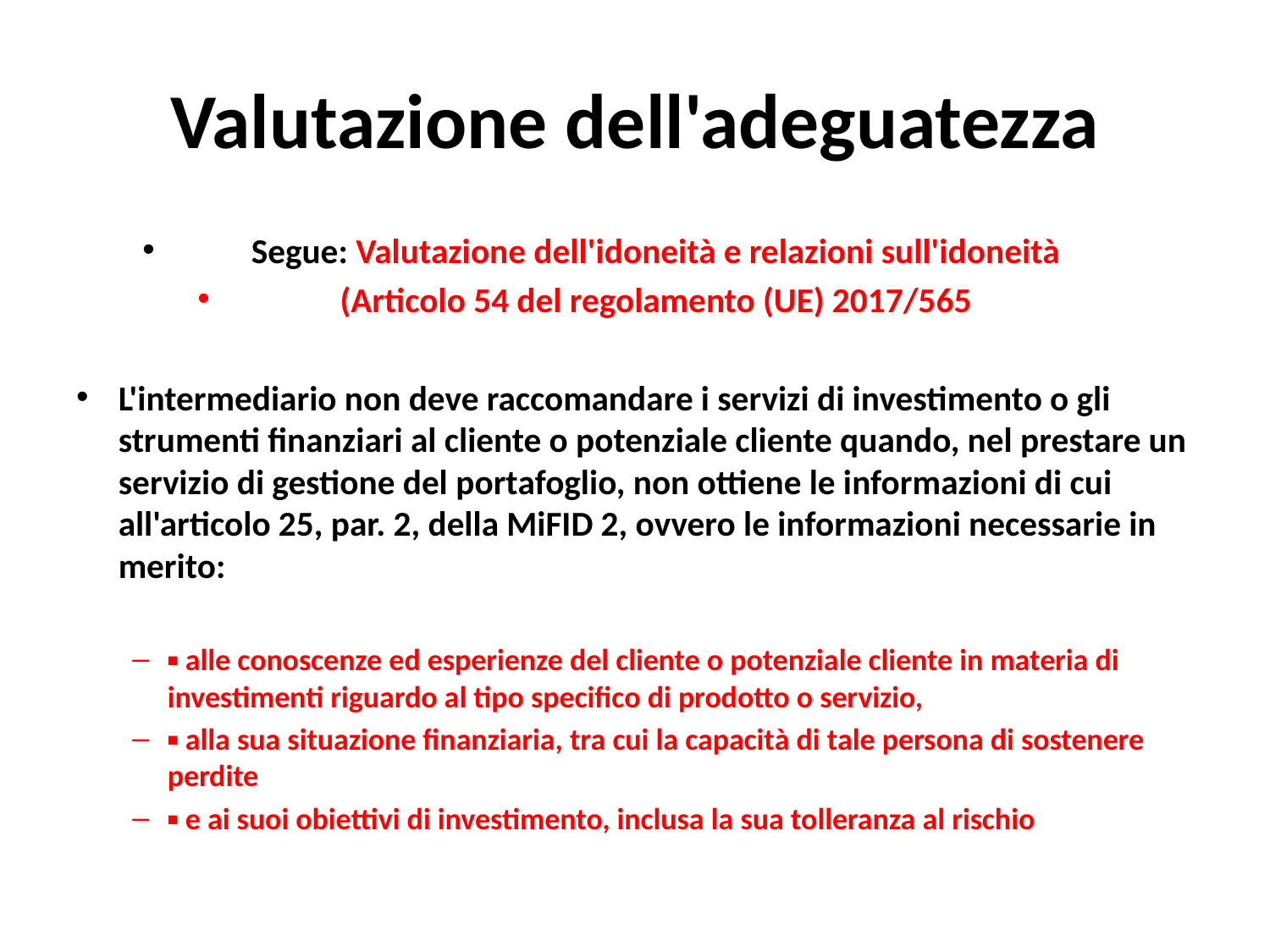

# Valutazione dell'adeguatezza
Segue: Valutazione dell'idoneità e relazioni sull'idoneità
(Articolo 54 del regolamento (UE) 2017/565

L'intermediario non deve raccomandare i servizi di investimento o gli strumenti finanziari al cliente o potenziale cliente quando, nel prestare un servizio di gestione del portafoglio, non ottiene le informazioni di cui all'articolo 25, par. 2, della MiFID 2, ovvero le informazioni necessarie in merito:

▪ alle conoscenze ed esperienze del cliente o potenziale cliente in materia di investimenti riguardo al tipo specifico di prodotto o servizio,
▪ alla sua situazione finanziaria, tra cui la capacità di tale persona di sostenere perdite
▪ e ai suoi obiettivi di investimento, inclusa la sua tolleranza al rischio